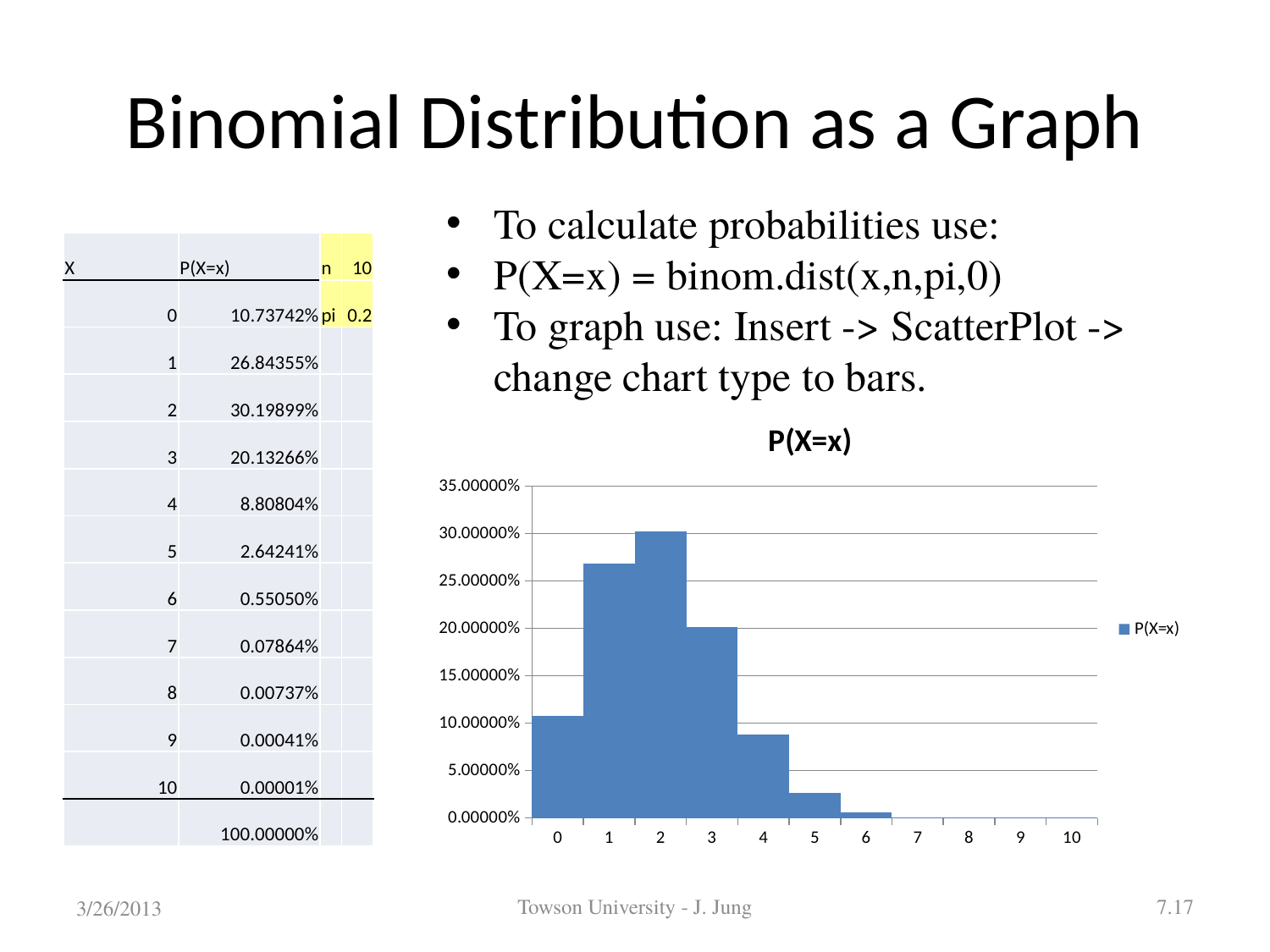

# Binomial Distribution as a Graph
To calculate probabilities use:
P(X=x) = binom.dist(x,n,pi,0)
To graph use: Insert -> ScatterPlot -> change chart type to bars.
| X | P(X=x) | n | 10 |
| --- | --- | --- | --- |
| 0 | 10.73742% | pi | 0.2 |
| 1 | 26.84355% |  |  |
| 2 | 30.19899% |  |  |
| 3 | 20.13266% |  |  |
| 4 | 8.80804% |  |  |
| 5 | 2.64241% |  |  |
| 6 | 0.55050% |  |  |
| 7 | 0.07864% |  |  |
| 8 | 0.00737% |  |  |
| 9 | 0.00041% |  |  |
| 10 | 0.00001% |  |  |
|  | 100.00000% |  |  |

### Chart:

| Category | P(X=x) |
|---|---|
| 0 | 0.1073741824 |
| 1 | 0.268435456 |
| 2 | 0.3019898880000001 |
| 3 | 0.20132659200000003 |
| 4 | 0.08808038400000003 |
| 5 | 0.026424115200000015 |
| 6 | 0.005505024000000002 |
| 7 | 0.0007864319999999996 |
| 8 | 7.372800000000013e-05 |
| 9 | 4.0959999999999935e-06 |
| 10 | 1.0240000000000004e-07 |
3/26/2013
Towson University - J. Jung
7.17